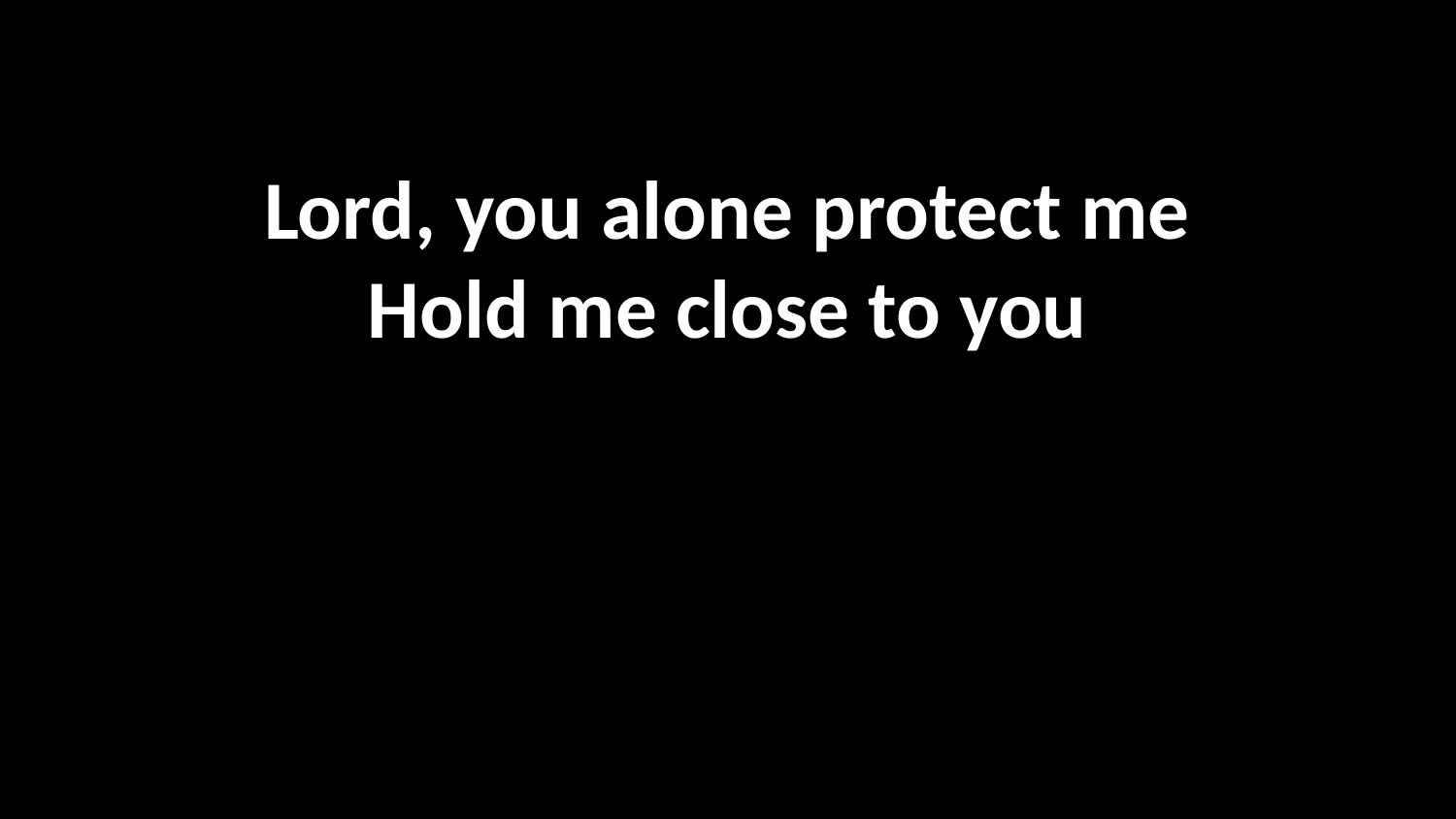

Lord, you alone protect me
Hold me close to you